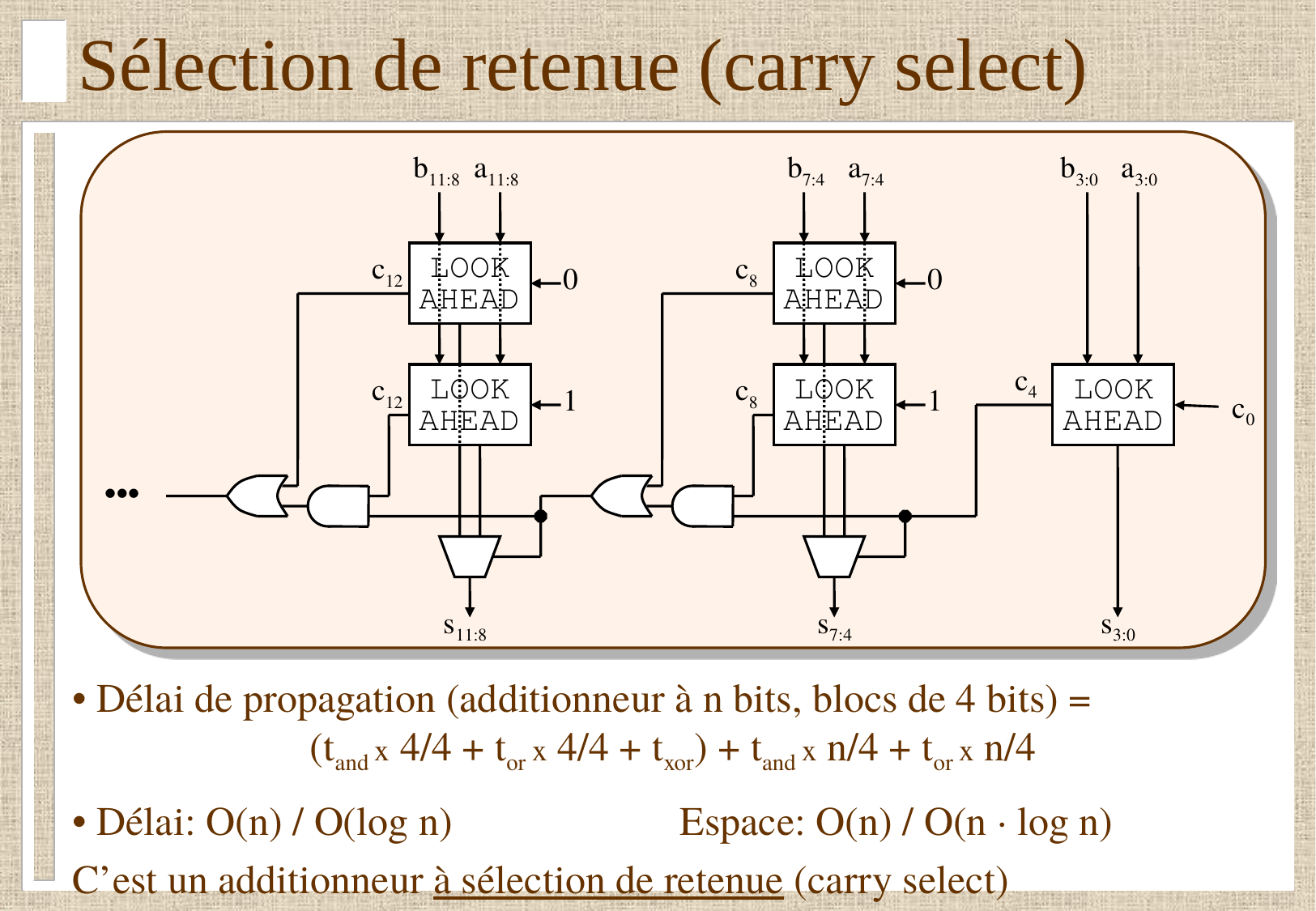

# Sélection de retenue (carry select)

b11:8
a11:8
b7:4
a7:4
b3:0
a3:0

c12
LOOK
AHEAD

c8
LOOK
AHEAD

0
0

c4
c12
LOOK
AHEAD

c8
LOOK
AHEAD

LOOK
AHEAD
1
1
c0

•••

s11:8
s7:4
s3:0
• Délai de propagation (additionneur à n bits, blocs de 4 bits) =
(tand x 4/4 + tor x 4/4 + txor) + tand x n/4 + tor x n/4
• Délai: O(n) / O(log n)		Espace: O(n) / O(n · log n)
C’est un additionneur à sélection de retenue (carry select)